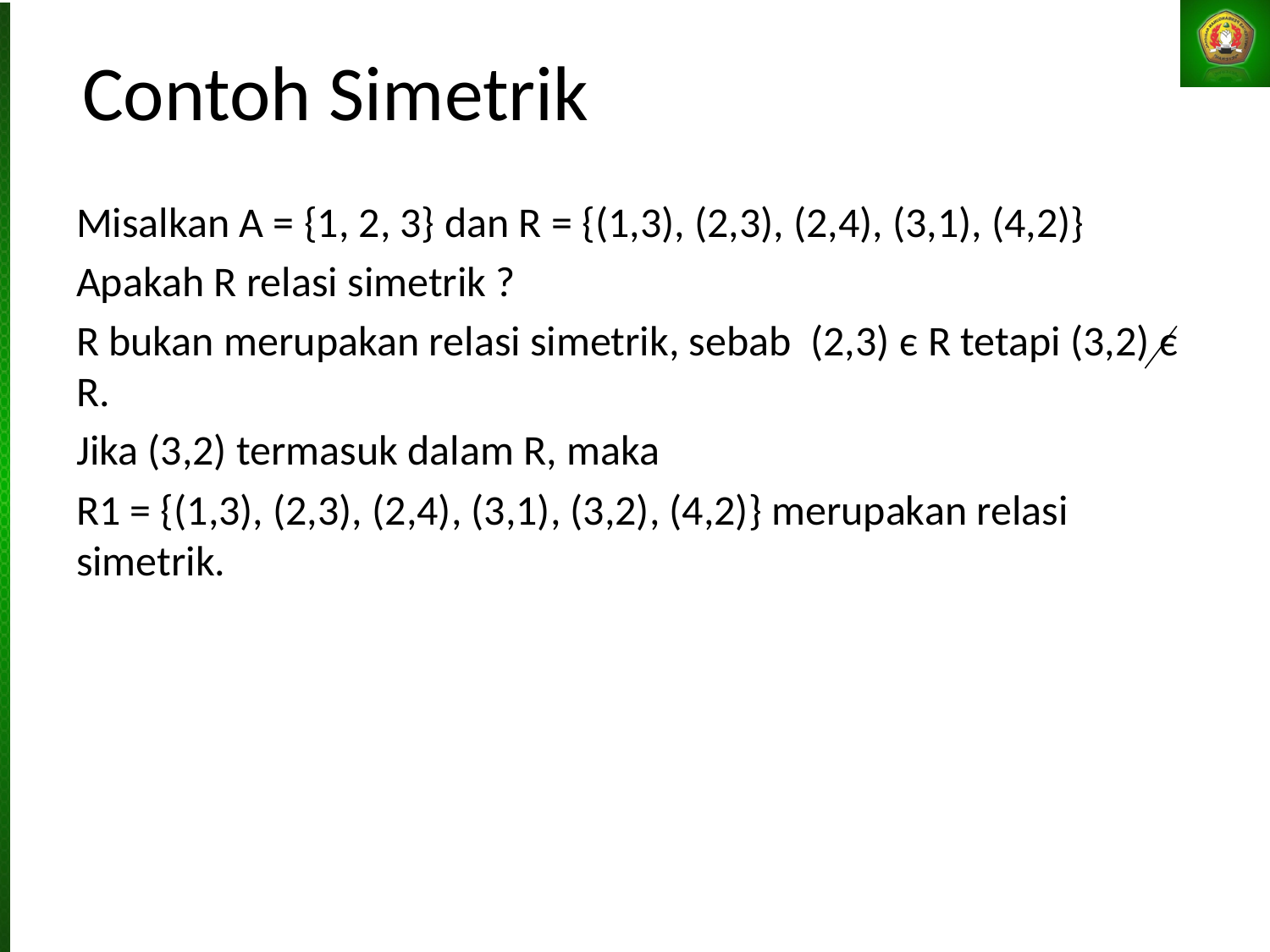

# Contoh Simetrik
Misalkan A = {1, 2, 3} dan R = {(1,3), (2,3), (2,4), (3,1), (4,2)}
Apakah R relasi simetrik ?
R bukan merupakan relasi simetrik, sebab  (2,3) є R tetapi (3,2) є R.
Jika (3,2) termasuk dalam R, maka
R1 = {(1,3), (2,3), (2,4), (3,1), (3,2), (4,2)} merupakan relasi simetrik.